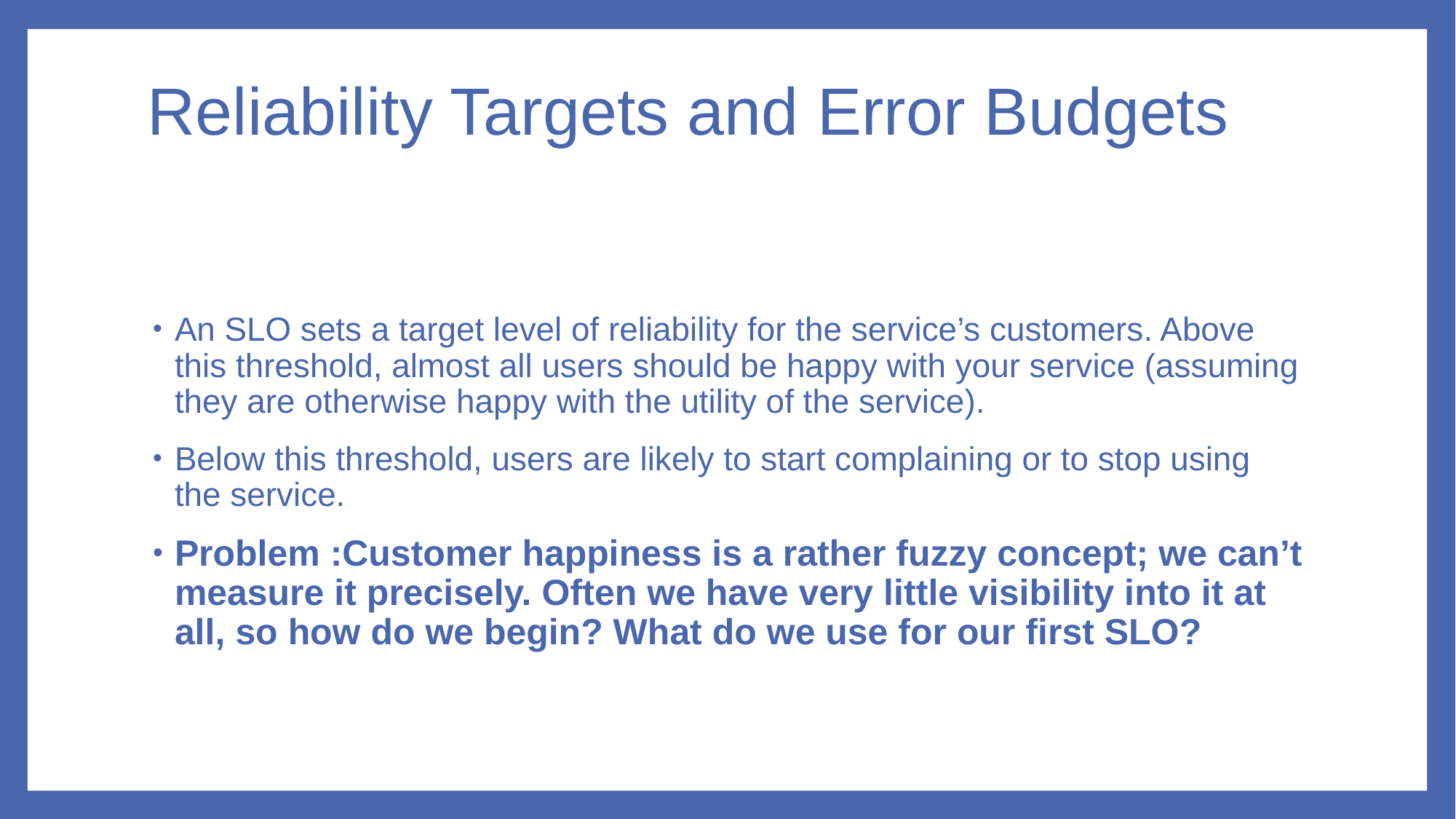

# Reliability Targets and Error Budgets

An SLO sets a target level of reliability for the service’s customers. Above this threshold, almost all users should be happy with your service (assuming they are otherwise happy with the utility of the service).
Below this threshold, users are likely to start complaining or to stop using the service.
Problem :Customer happiness is a rather fuzzy concept; we can’t measure it precisely. Often we have very little visibility into it at all, so how do we begin? What do we use for our first SLO?